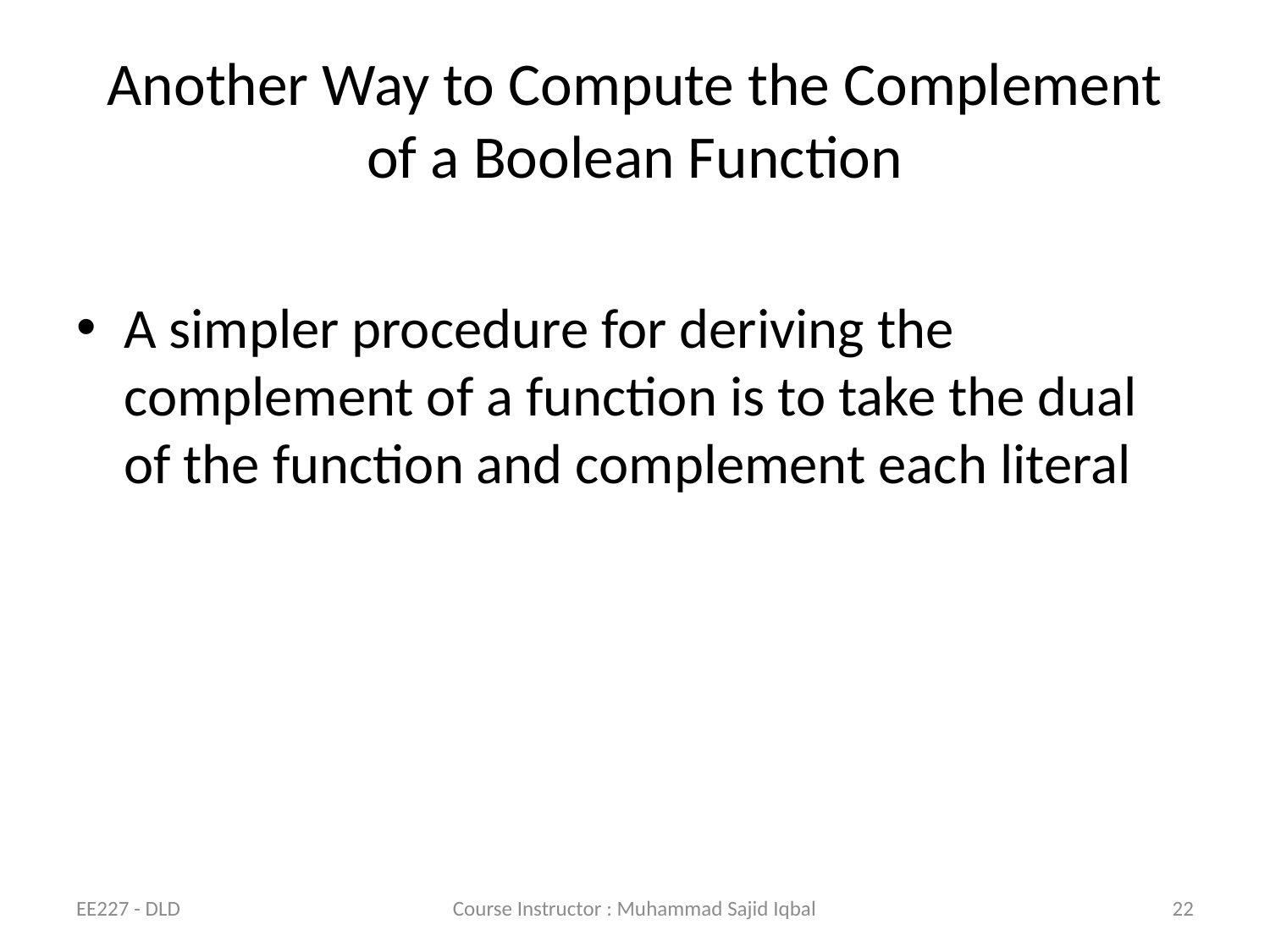

# Another Way to Compute the Complement of a Boolean Function
A simpler procedure for deriving the complement of a function is to take the dual of the function and complement each literal
EE227 - DLD
Course Instructor : Muhammad Sajid Iqbal
22